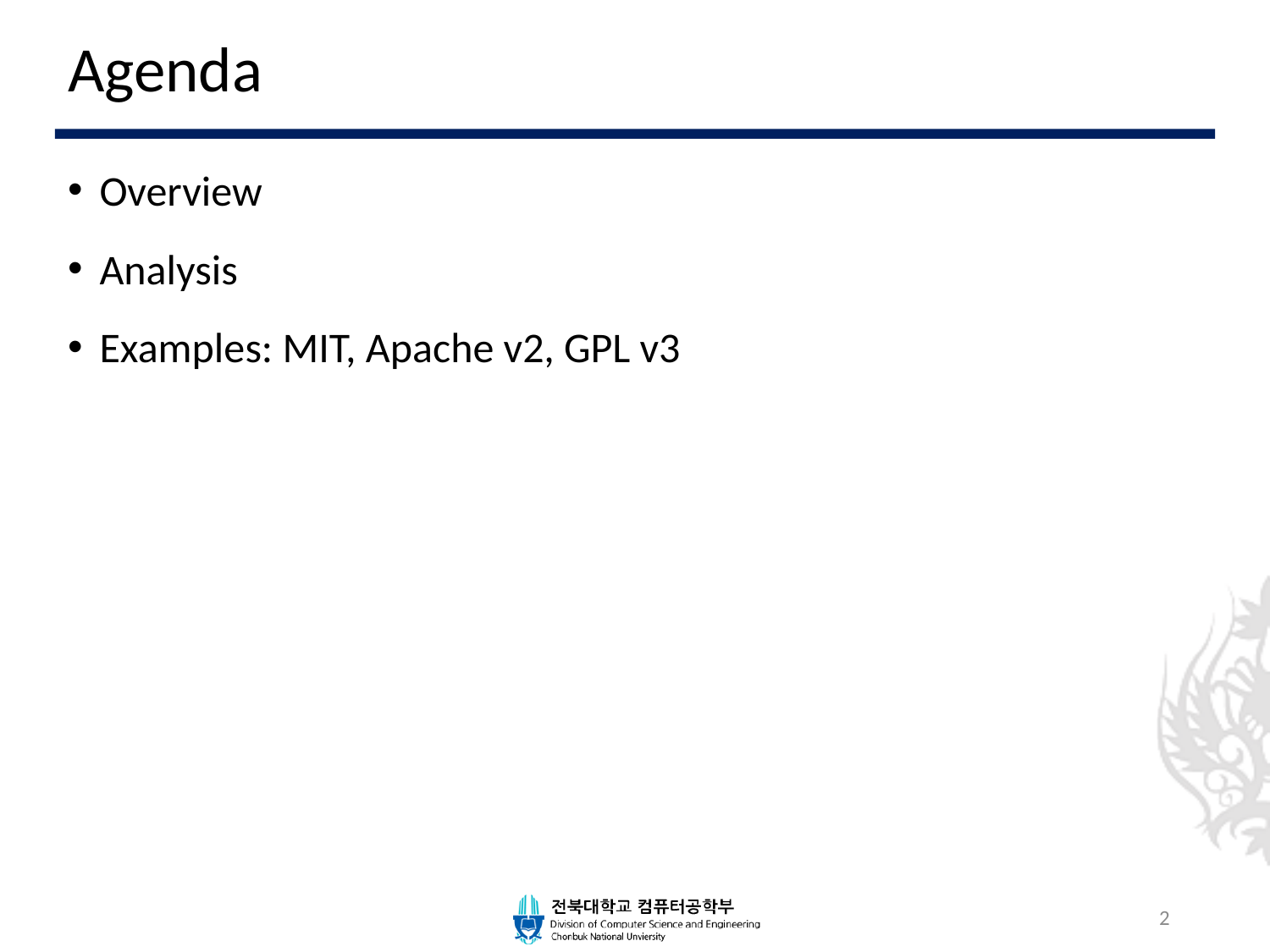

# Agenda
Overview
Analysis
Examples: MIT, Apache v2, GPL v3
2